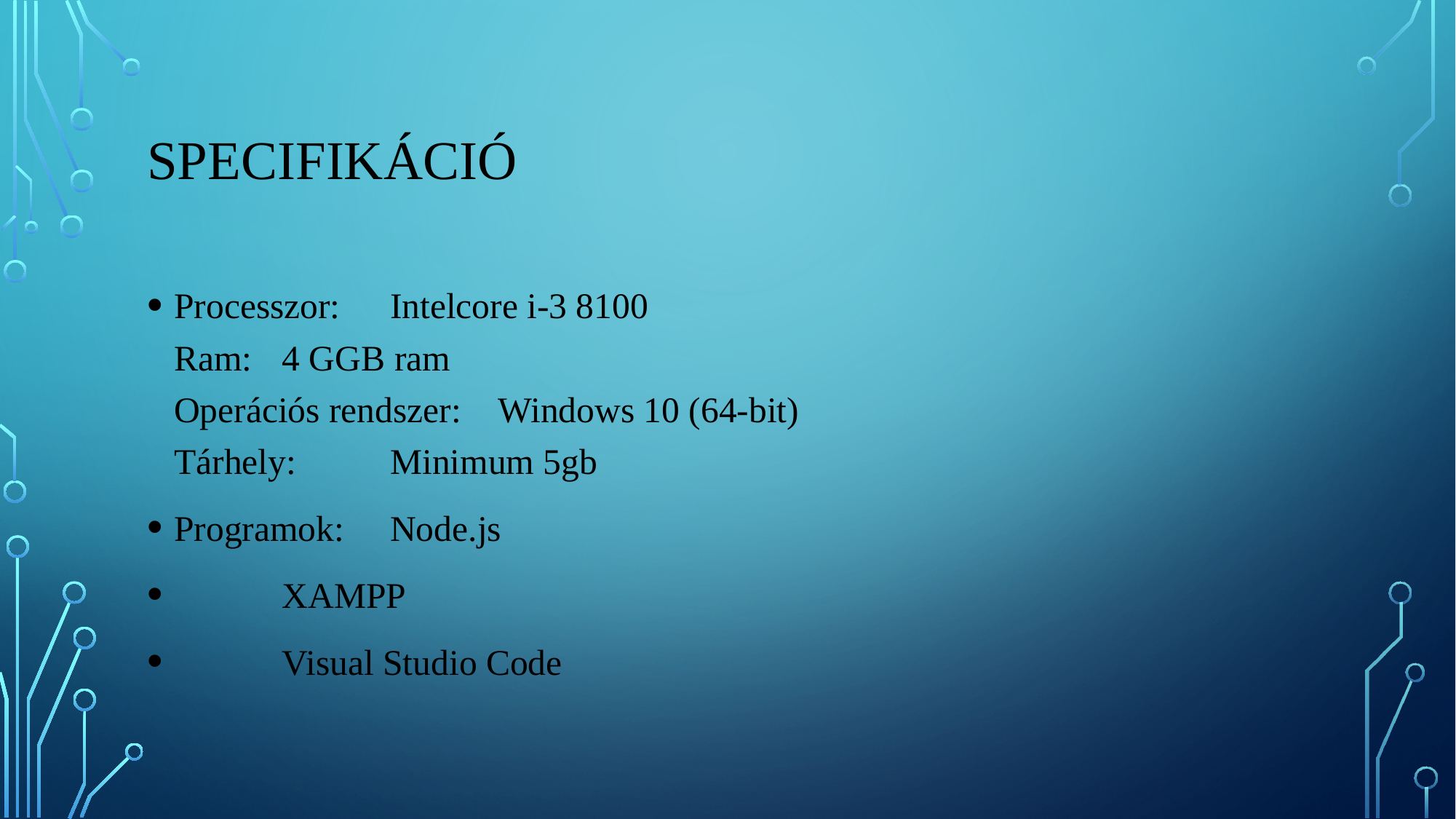

# Specifikáció
Processzor: 	Intelcore i-3 8100
Ram:		4 GGB ram
Operációs rendszer:	Windows 10 (64-bit)
Tárhely: 	Minimum 5gb
Programok:	Node.js
		XAMPP
		Visual Studio Code